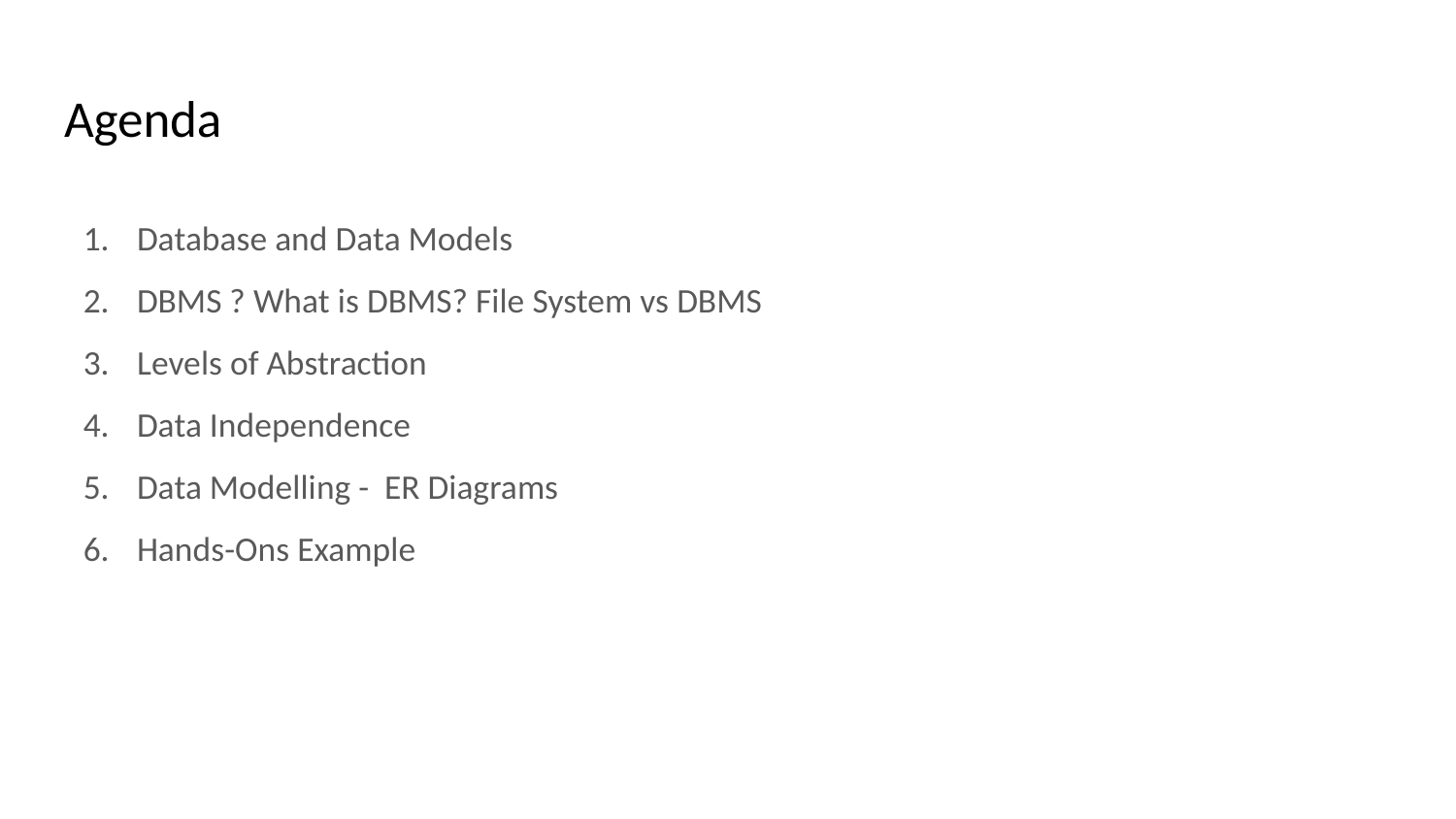

# Agenda
Database and Data Models
DBMS ? What is DBMS? File System vs DBMS
Levels of Abstraction
Data Independence
Data Modelling -  ER Diagrams
Hands-Ons Example